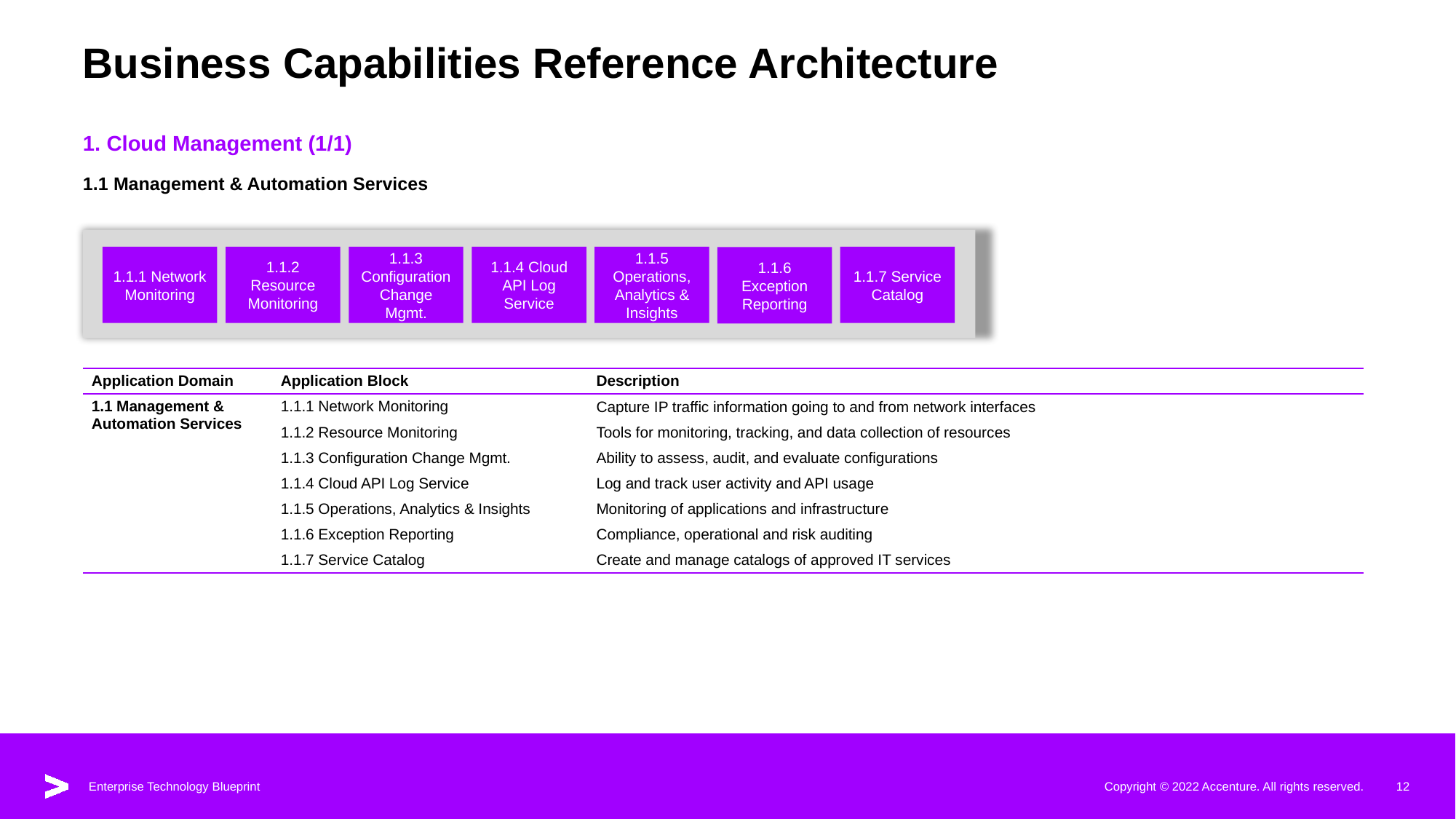

# Business Capabilities Reference Architecture
1. Cloud Management (1/1)
1.1 Management & Automation Services

1.1.1 Network Monitoring
1.1.2 Resource Monitoring
1.1.3 Configuration Change Mgmt.
1.1.4 Cloud API Log Service
1.1.5 Operations, Analytics & Insights
1.1.7 Service Catalog
1.1.6 Exception Reporting
| Application Domain | Application Block | Description |
| --- | --- | --- |
| 1.1 Management & Automation Services | 1.1.1 Network Monitoring | Capture IP traffic information going to and from network interfaces |
|  | 1.1.2 Resource Monitoring | Tools for monitoring, tracking, and data collection of resources |
|  | 1.1.3 Configuration Change Mgmt. | Ability to assess, audit, and evaluate configurations |
|  | 1.1.4 Cloud API Log Service | Log and track user activity and API usage |
|  | 1.1.5 Operations, Analytics & Insights | Monitoring of applications and infrastructure |
|  | 1.1.6 Exception Reporting | Compliance, operational and risk auditing |
|  | 1.1.7 Service Catalog | Create and manage catalogs of approved IT services |